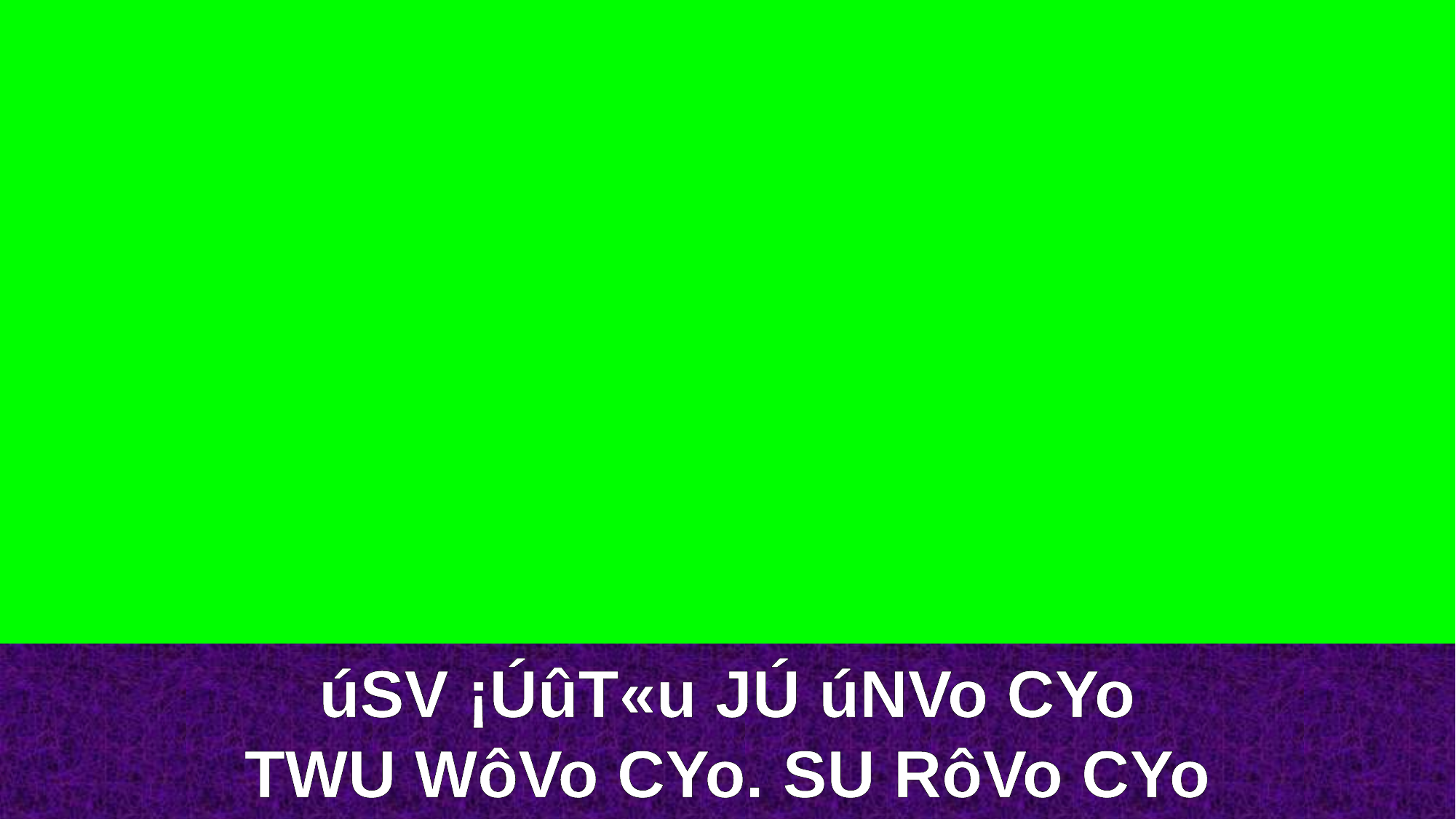

úSV ¡ÚûT«u JÚ úNVo CYo
TWU WôVo CYo. SU RôVo CYo